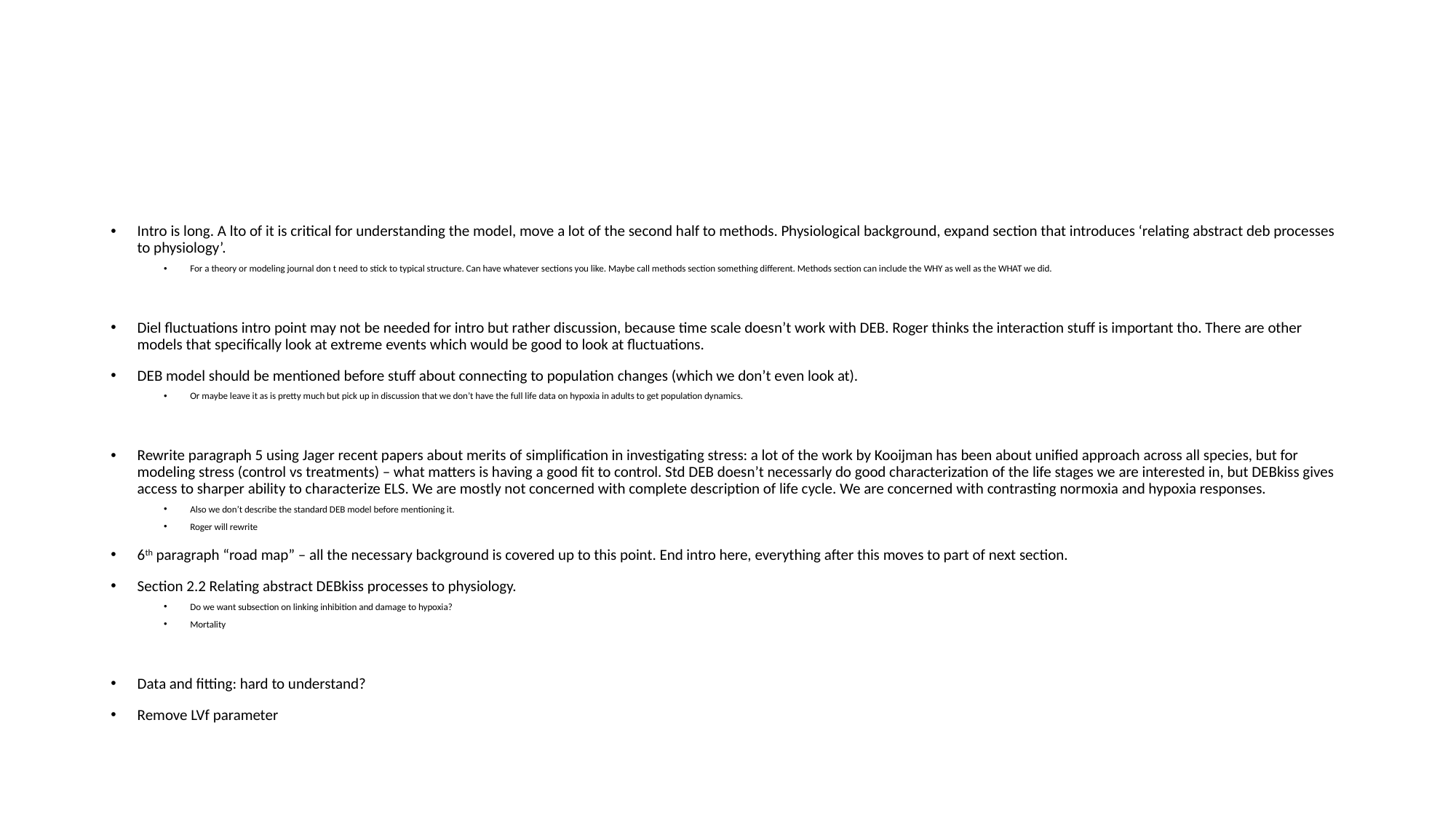

#
Intro is long. A lto of it is critical for understanding the model, move a lot of the second half to methods. Physiological background, expand section that introduces ‘relating abstract deb processes to physiology’.
For a theory or modeling journal don t need to stick to typical structure. Can have whatever sections you like. Maybe call methods section something different. Methods section can include the WHY as well as the WHAT we did.

Diel fluctuations intro point may not be needed for intro but rather discussion, because time scale doesn’t work with DEB. Roger thinks the interaction stuff is important tho. There are other models that specifically look at extreme events which would be good to look at fluctuations.
DEB model should be mentioned before stuff about connecting to population changes (which we don’t even look at).
Or maybe leave it as is pretty much but pick up in discussion that we don’t have the full life data on hypoxia in adults to get population dynamics.

Rewrite paragraph 5 using Jager recent papers about merits of simplification in investigating stress: a lot of the work by Kooijman has been about unified approach across all species, but for modeling stress (control vs treatments) – what matters is having a good fit to control. Std DEB doesn’t necessarly do good characterization of the life stages we are interested in, but DEBkiss gives access to sharper ability to characterize ELS. We are mostly not concerned with complete description of life cycle. We are concerned with contrasting normoxia and hypoxia responses.
Also we don’t describe the standard DEB model before mentioning it.
Roger will rewrite
6th paragraph “road map” – all the necessary background is covered up to this point. End intro here, everything after this moves to part of next section.
Section 2.2 Relating abstract DEBkiss processes to physiology.
Do we want subsection on linking inhibition and damage to hypoxia?
Mortality

Data and fitting: hard to understand?
Remove LVf parameter